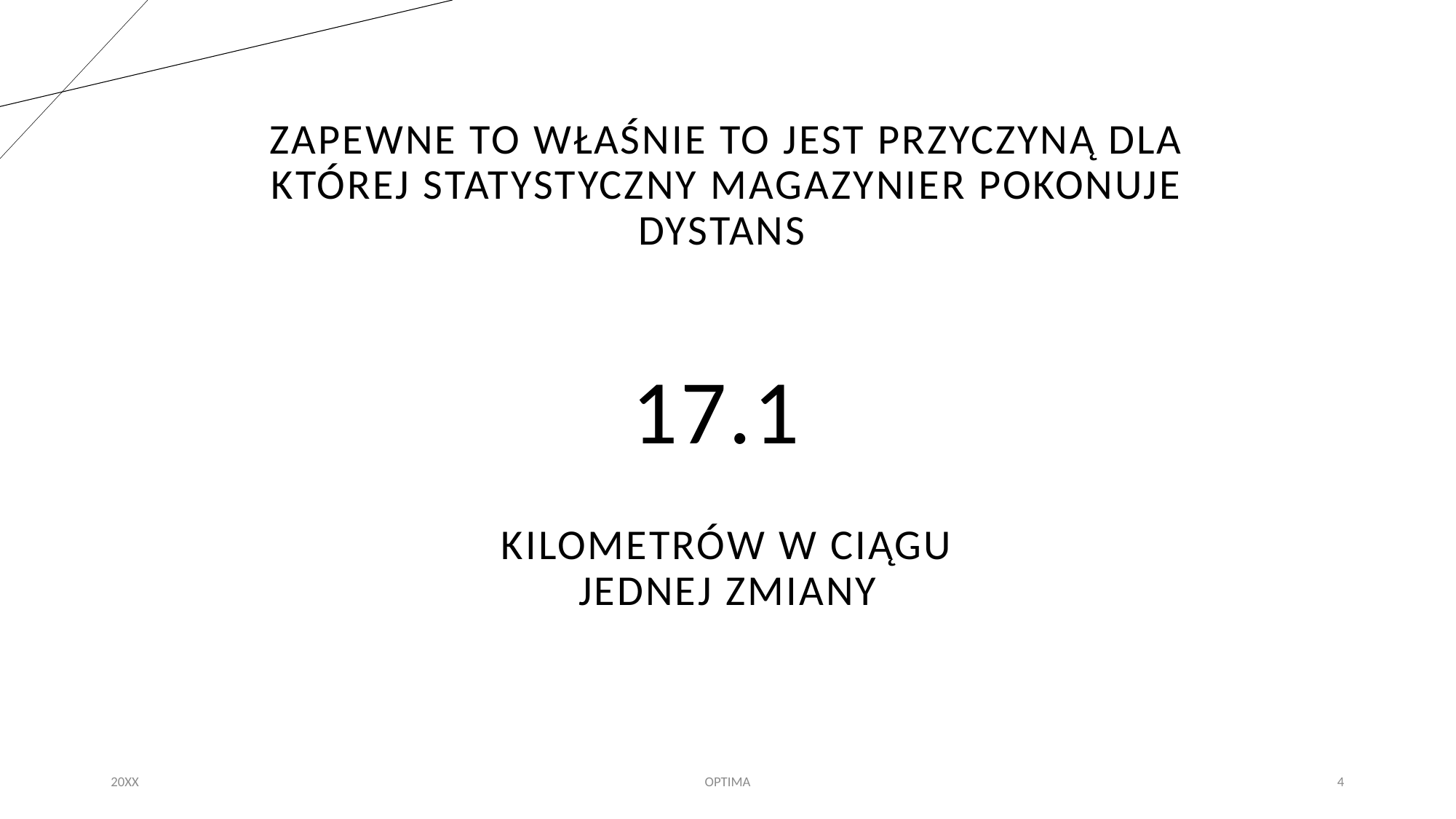

# Zapewne to właśnie to jest przyczyną dla której statystyczny magazynier pokonuje dystans
17.1
KILOMETRÓW W CIĄGU JEDNEJ ZMIANY
20XX
OPTIMA
4